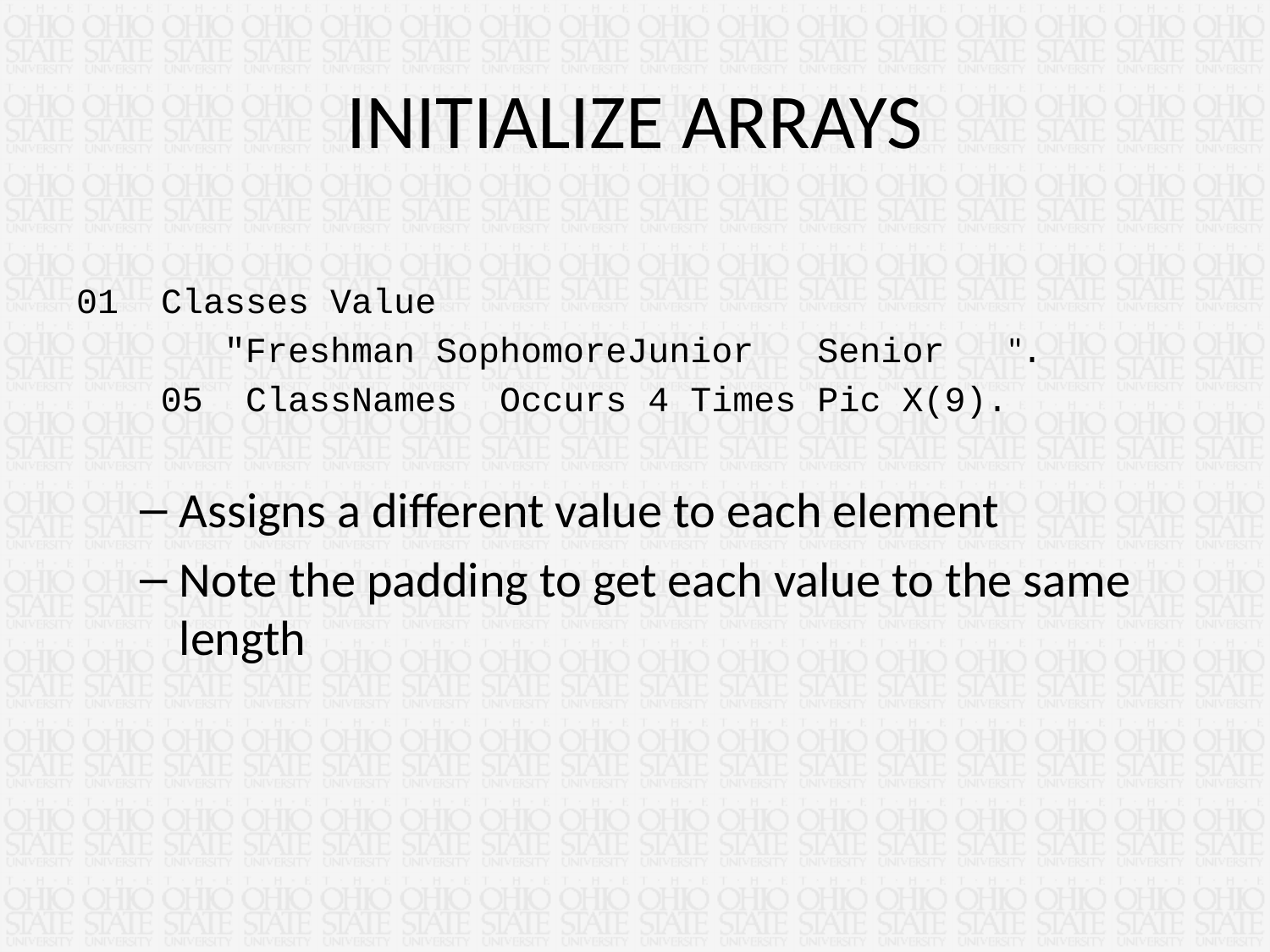

# INITIALIZE ARRAYS

01  Classes Value
       "Freshman SophomoreJunior   Senior   ".
    05  ClassNames  Occurs 4 Times Pic X(9).

Assigns a different value to each element
Note the padding to get each value to the same length